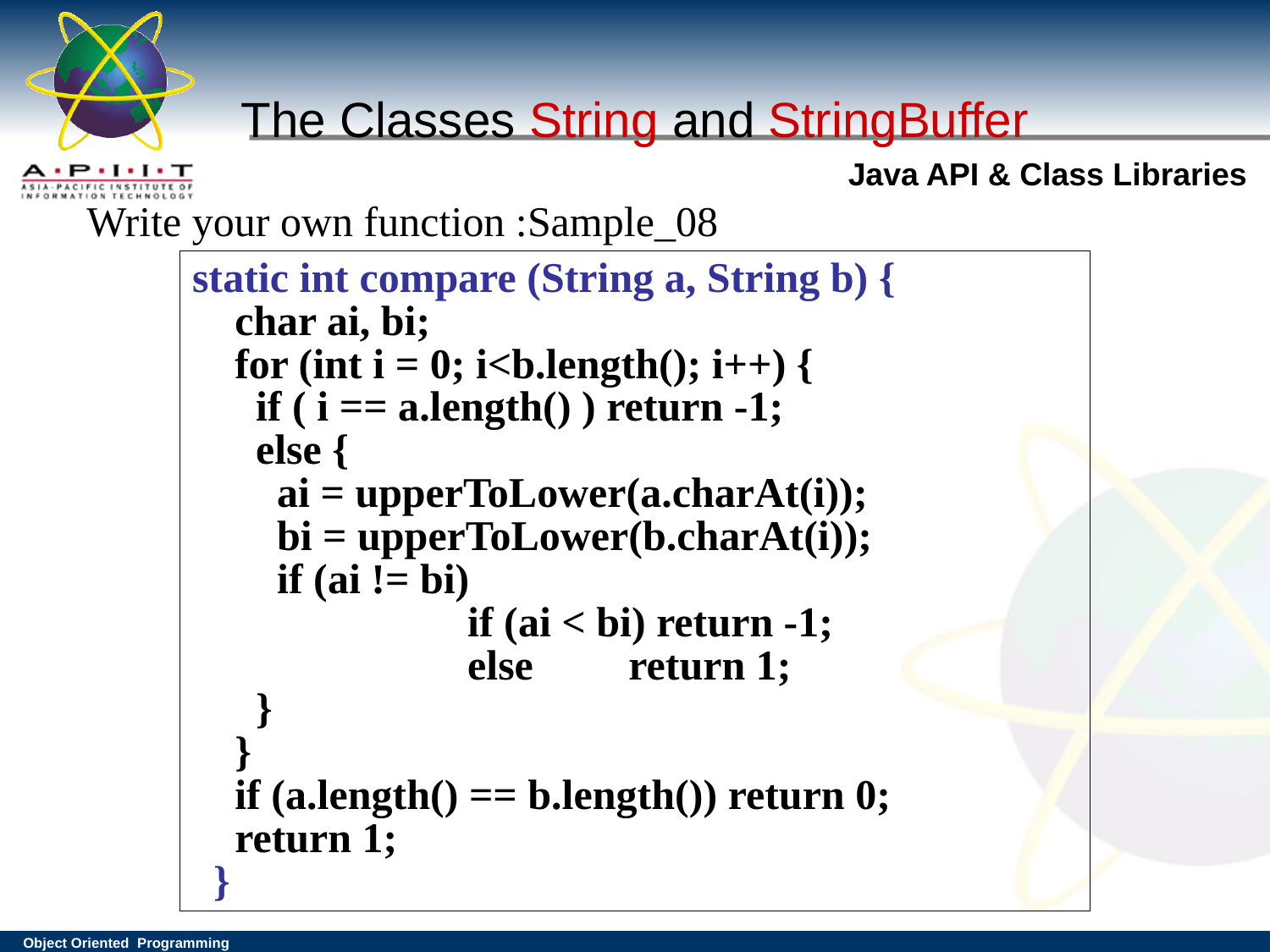

# The Classes String and StringBuffer
Write your own function :Sample_08
static int compare (String a, String b) {
    char ai, bi;
    for (int i = 0; i<b.length(); i++) {
      if ( i == a.length() ) return -1;
      else {
        ai = upperToLower(a.charAt(i));
        bi = upperToLower(b.charAt(i));
        if (ai != bi)
		  if (ai < bi) return -1;
		  else         return 1;
      }
    }
    if (a.length() == b.length()) return 0;
    return 1;
  }